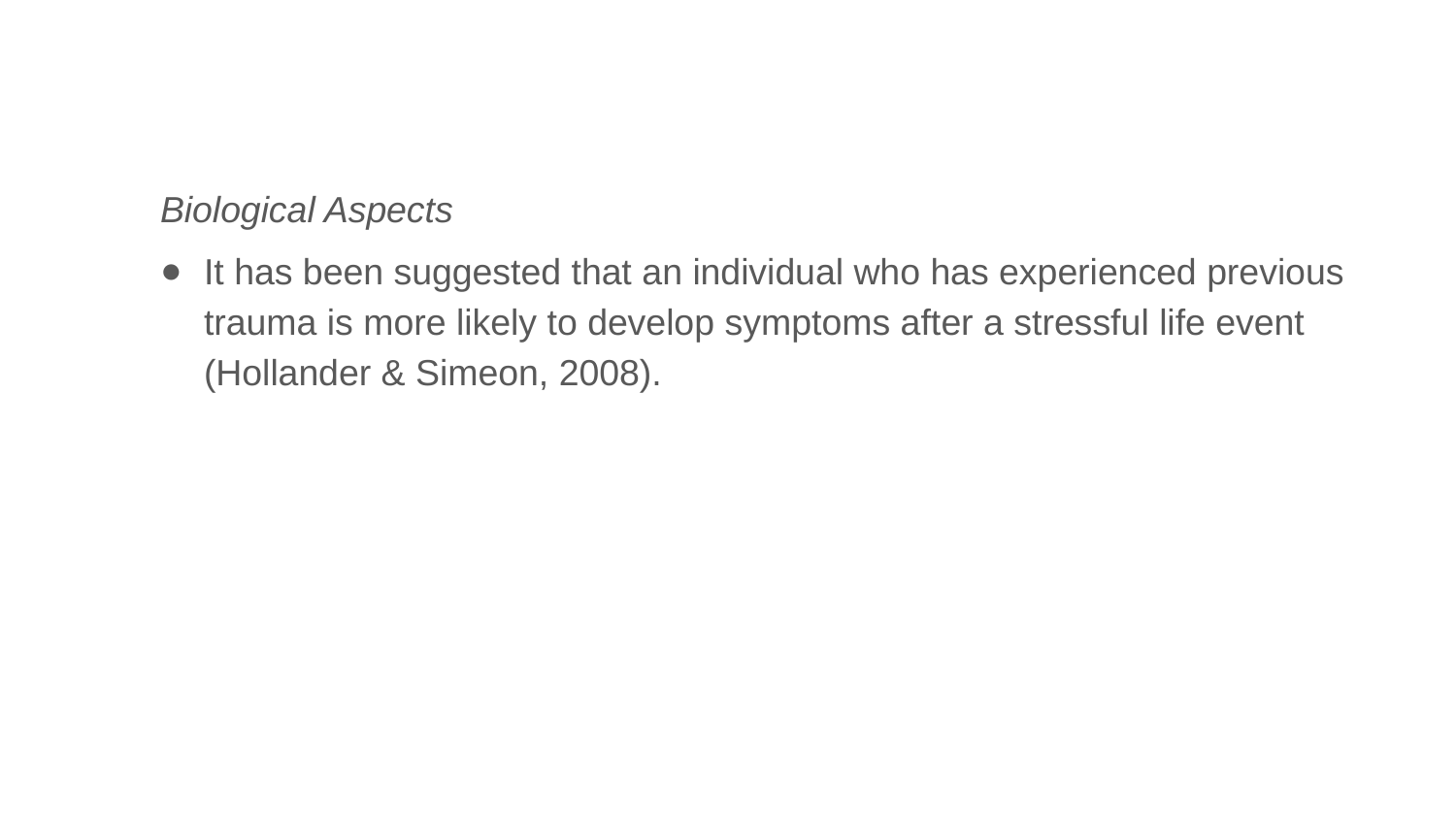

#
Biological Aspects
It has been suggested that an individual who has experienced previous trauma is more likely to develop symptoms after a stressful life event (Hollander & Simeon, 2008).